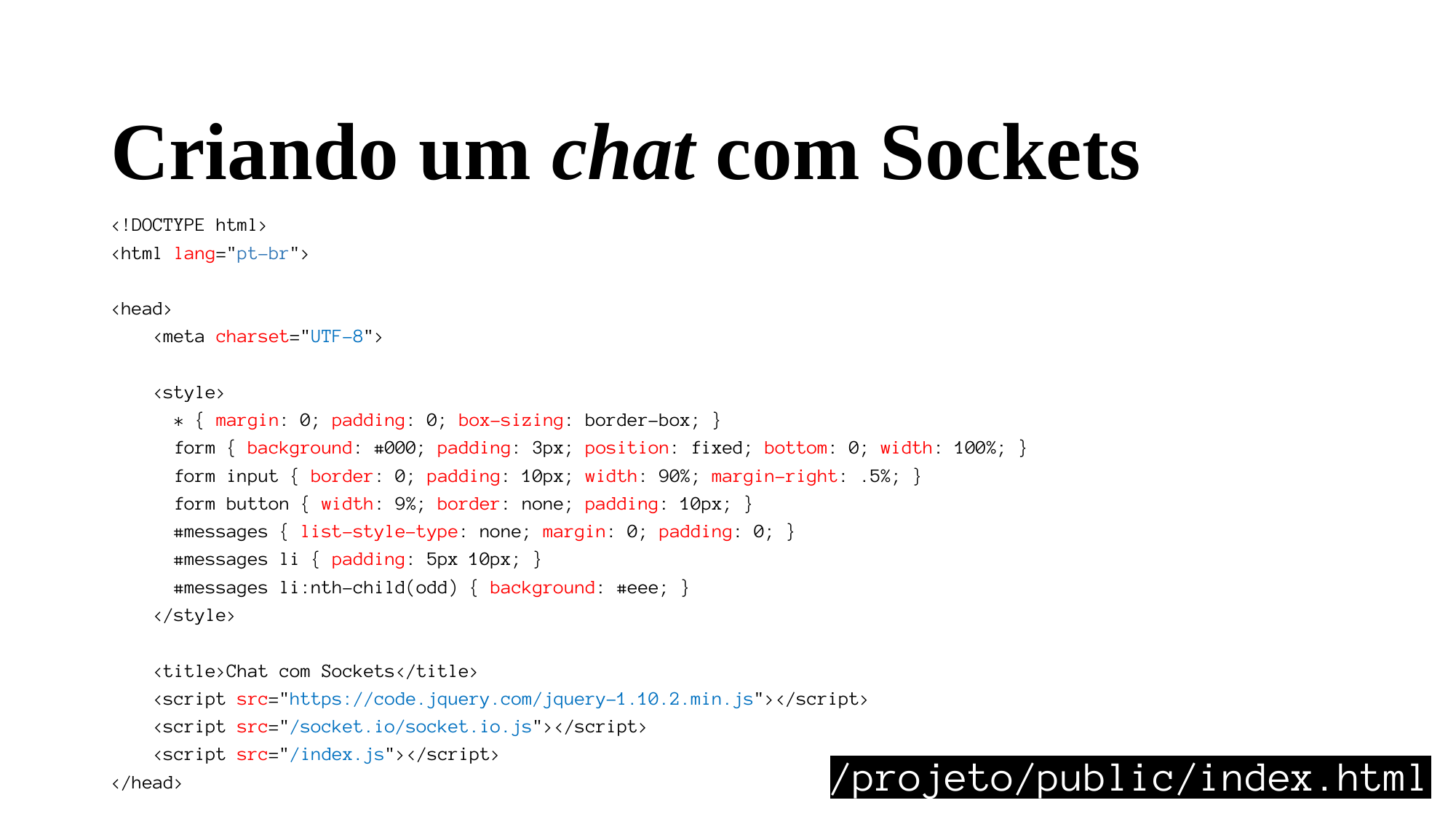

# Criando um chat com Sockets
<!DOCTYPE html>
<html lang="pt-br">

<head>
    <meta charset="UTF-8">

    <style>
      * { margin: 0; padding: 0; box-sizing: border-box; }
      form { background: #000; padding: 3px; position: fixed; bottom: 0; width: 100%; }
      form input { border: 0; padding: 10px; width: 90%; margin-right: .5%; }
      form button { width: 9%; border: none; padding: 10px; }
      #messages { list-style-type: none; margin: 0; padding: 0; }
      #messages li { padding: 5px 10px; }
      #messages li:nth-child(odd) { background: #eee; }
    </style>

    <title>Chat com Sockets</title>
    <script src="https://code.jquery.com/jquery-1.10.2.min.js"></script>
    <script src="/socket.io/socket.io.js"></script>
    <script src="/index.js"></script>
</head>
/projeto/public/index.html